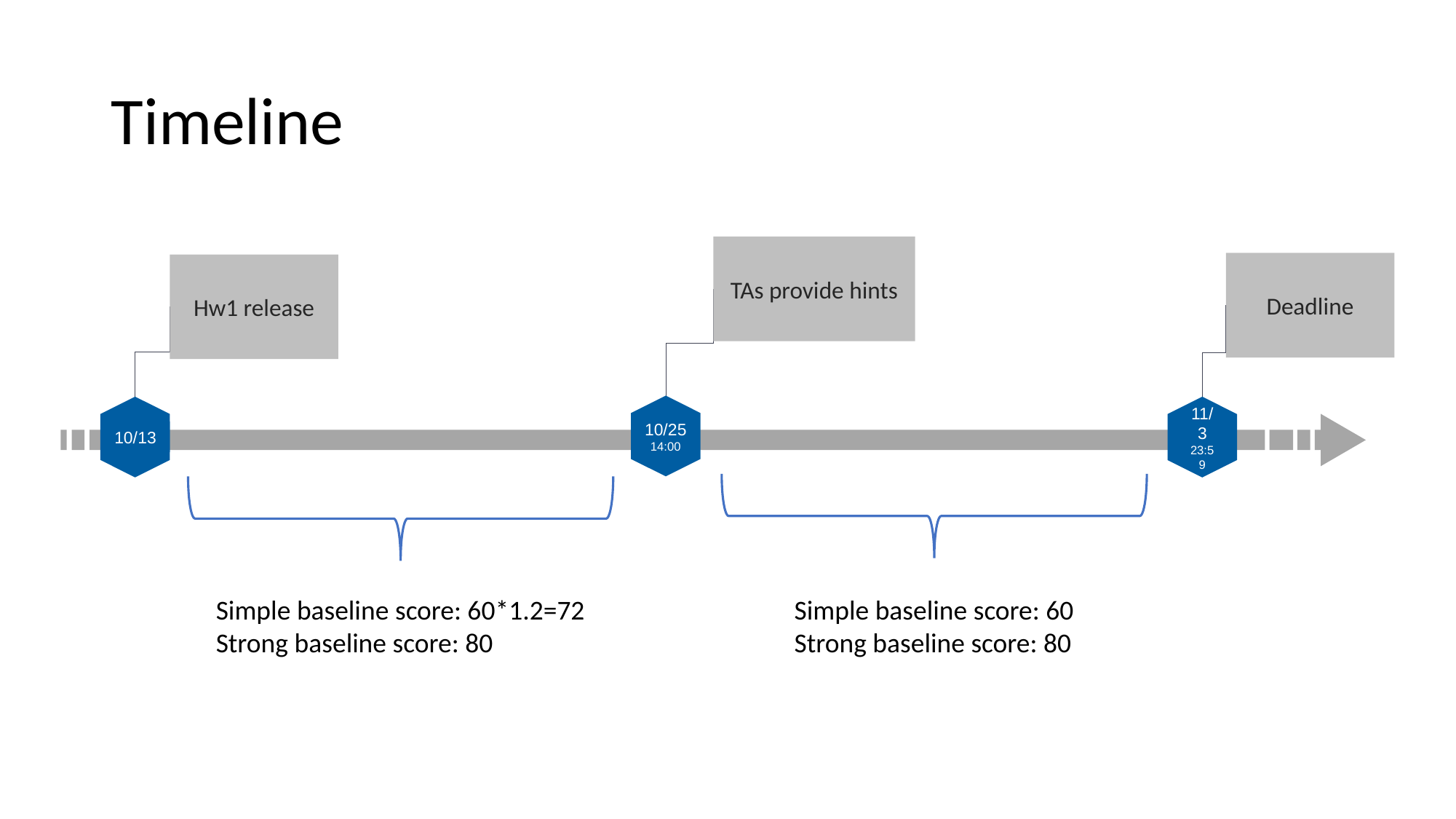

# Timeline
TAs provide hints
Deadline
Hw1 release

10/13

10/25
14:00
11/3
23:59

Simple baseline score: 60*1.2=72
Strong baseline score: 80
Simple baseline score: 60
Strong baseline score: 80